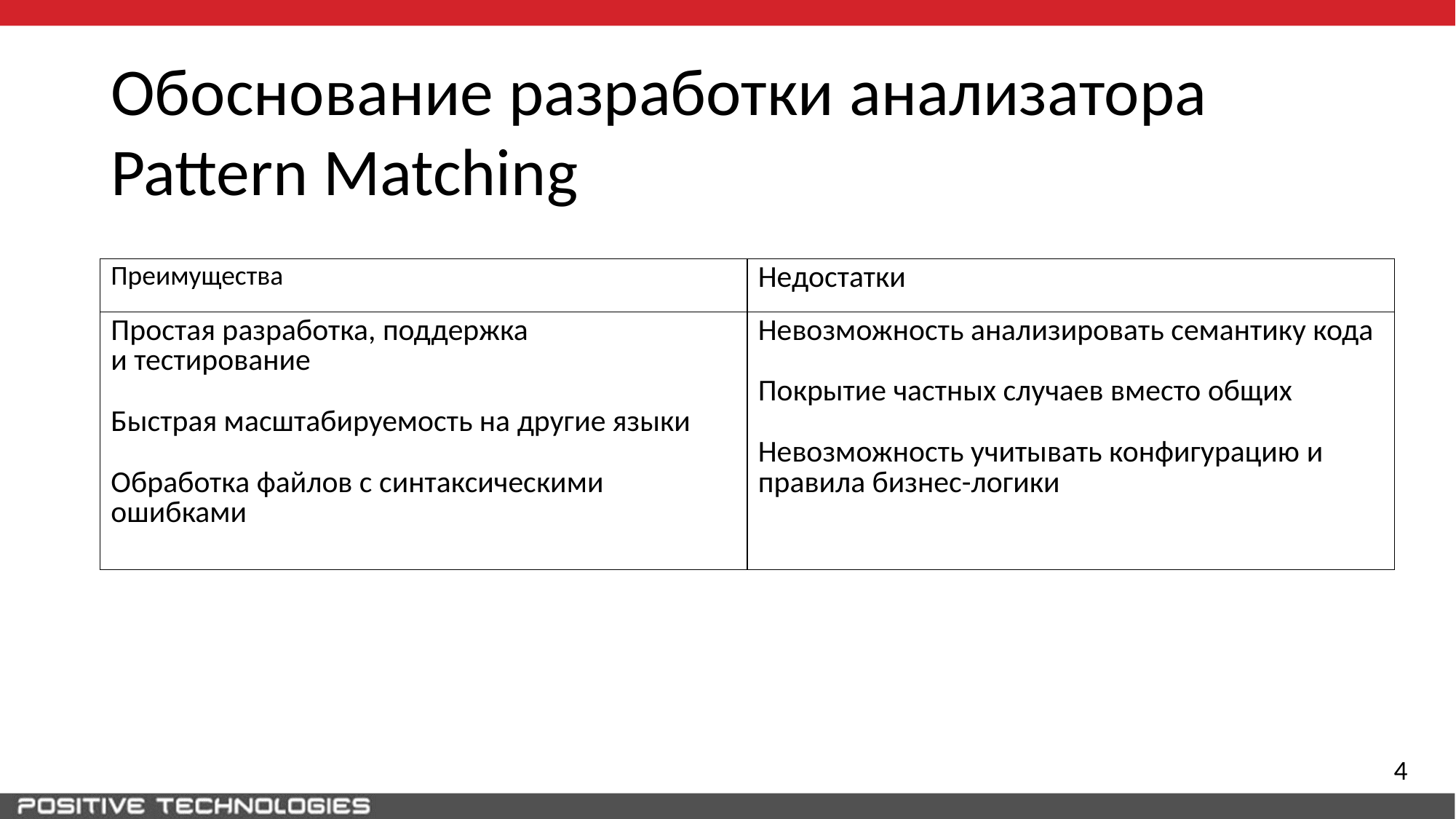

# Обоснование разработки анализатора Pattern Matching
| Преимущества | Недостатки |
| --- | --- |
| Простая разработка, поддержка и тестирование Быстрая масштабируемость на другие языки Обработка файлов с синтаксическими ошибками | Невозможность анализировать семантику кода Покрытие частных случаев вместо общих Невозможность учитывать конфигурацию и правила бизнес-логики |
4